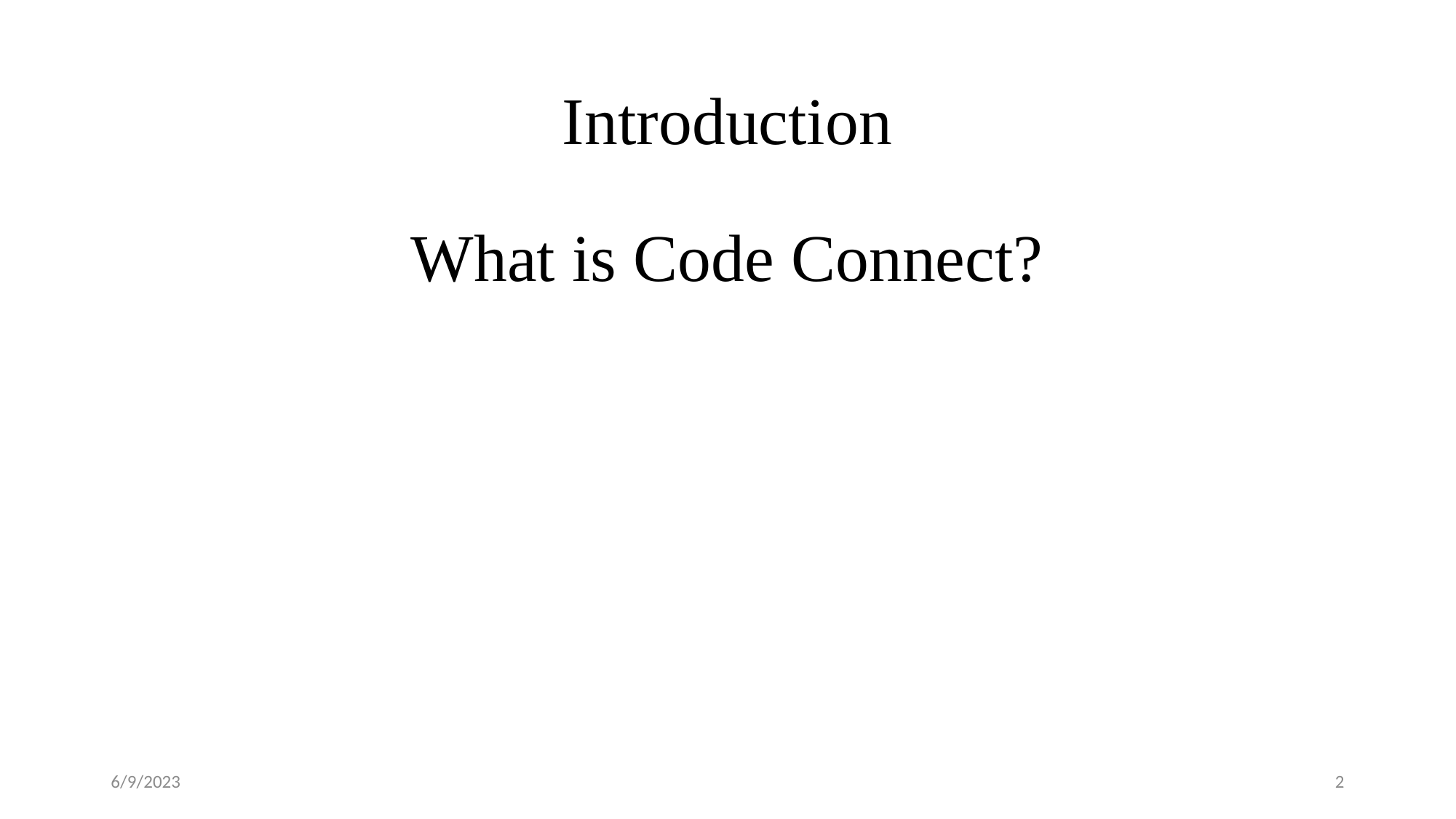

# Introduction
What is Code Connect?

6/9/2023
2